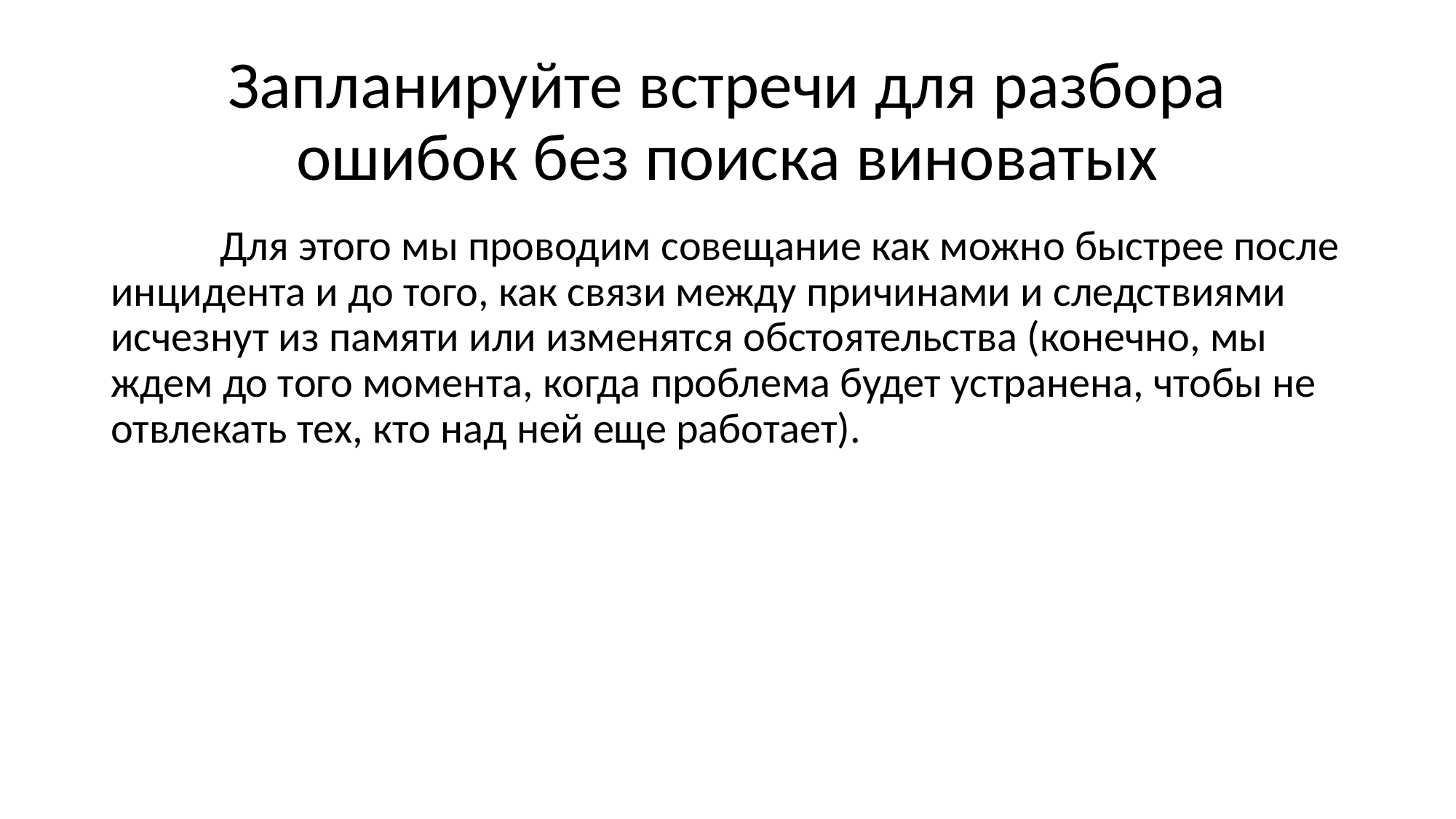

# Запланируйте встречи для разбора ошибок без поиска виноватых
	Для этого мы проводим совещание как можно быстрее после инцидента и до того, как связи между причинами и следствиями исчезнут из памяти или изменятся обстоятельства (конечно, мы ждем до того момента, когда проблема будет устранена, чтобы не отвлекать тех, кто над ней еще работает).